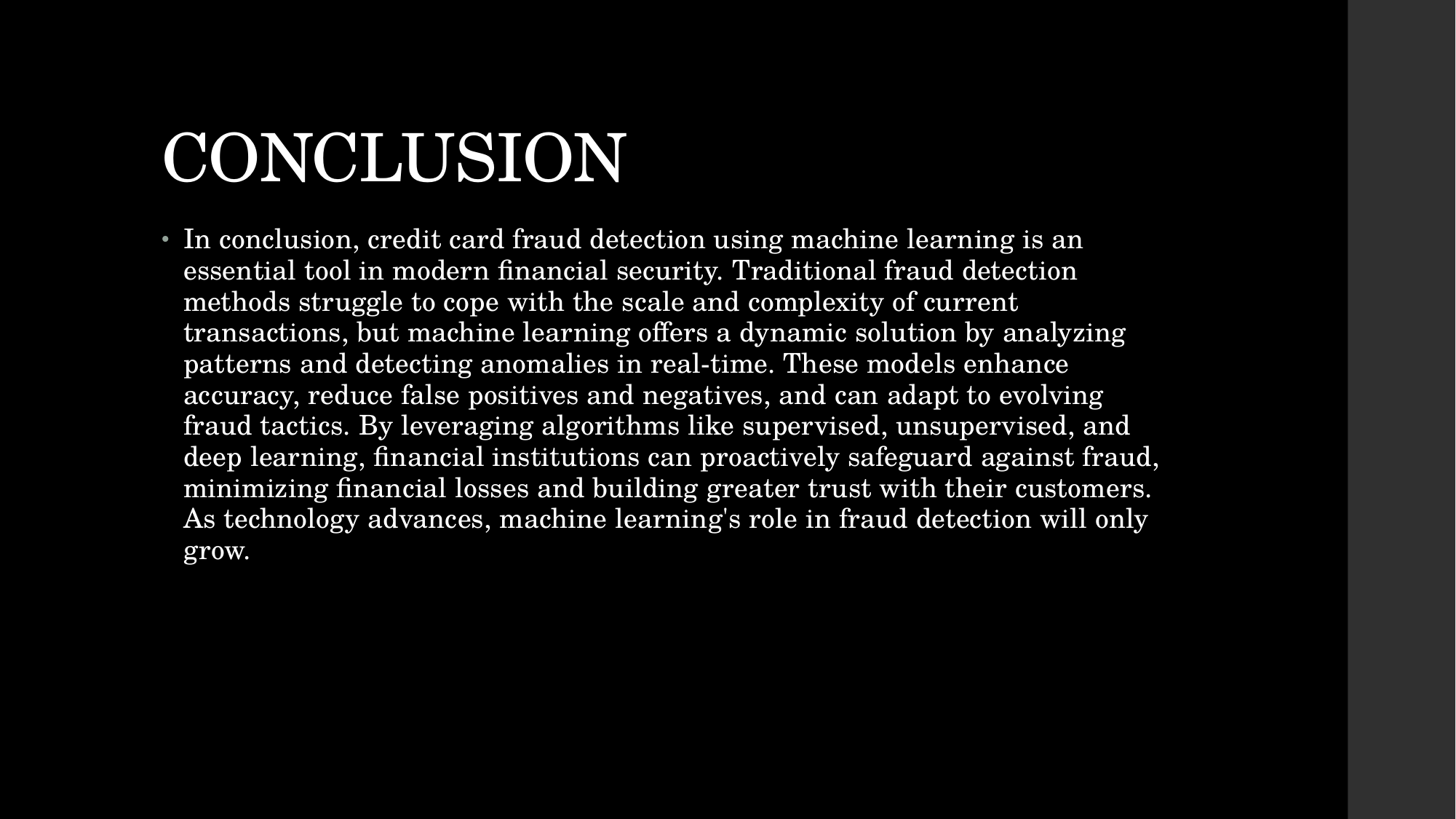

# CONCLUSION
In conclusion, credit card fraud detection using machine learning is an essential tool in modern financial security. Traditional fraud detection methods struggle to cope with the scale and complexity of current transactions, but machine learning offers a dynamic solution by analyzing patterns and detecting anomalies in real-time. These models enhance accuracy, reduce false positives and negatives, and can adapt to evolving fraud tactics. By leveraging algorithms like supervised, unsupervised, and deep learning, financial institutions can proactively safeguard against fraud, minimizing financial losses and building greater trust with their customers. As technology advances, machine learning's role in fraud detection will only grow.